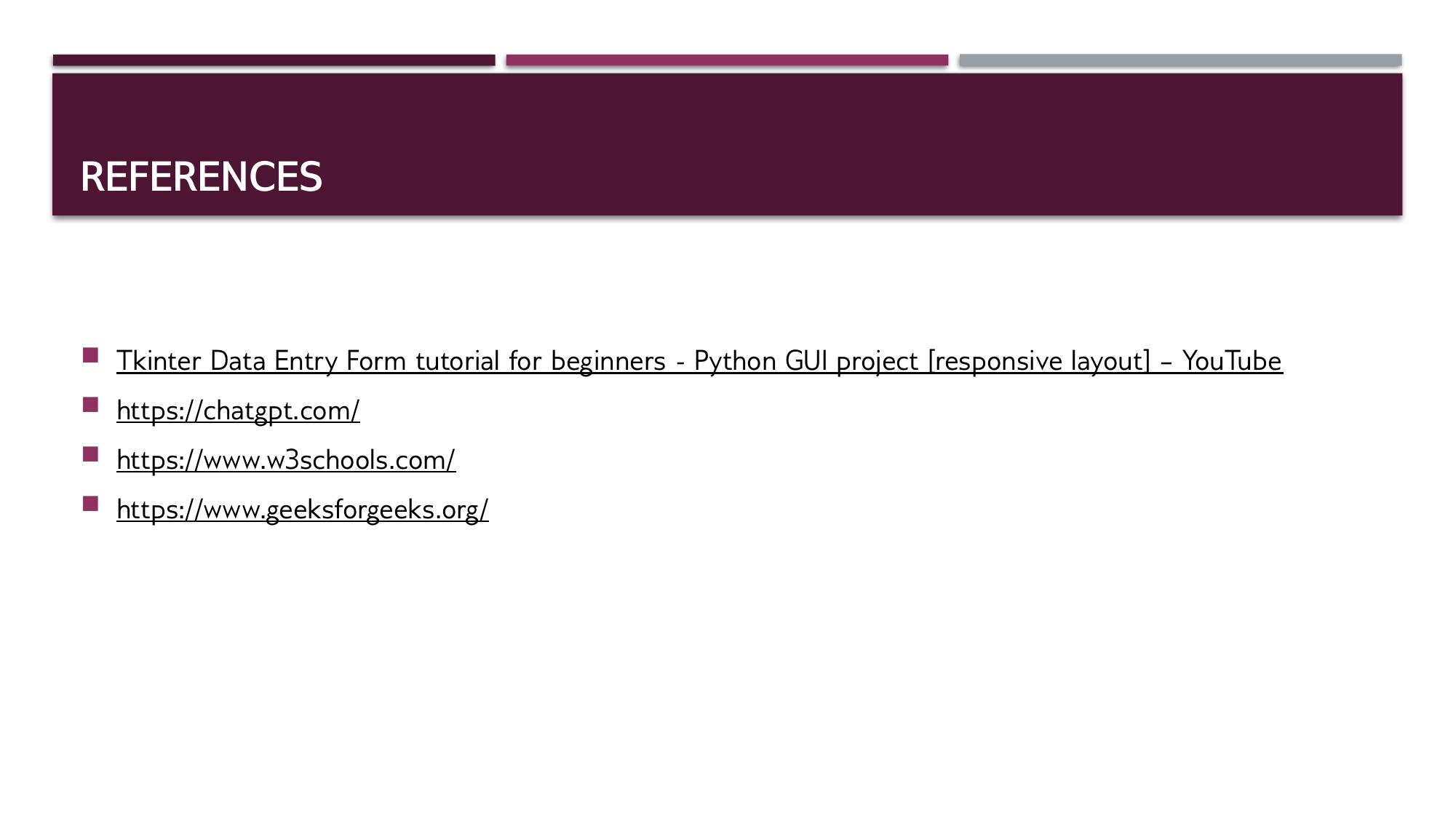

# References
Tkinter Data Entry Form tutorial for beginners - Python GUI project [responsive layout] – YouTube
https://chatgpt.com/
https://www.w3schools.com/
https://www.geeksforgeeks.org/